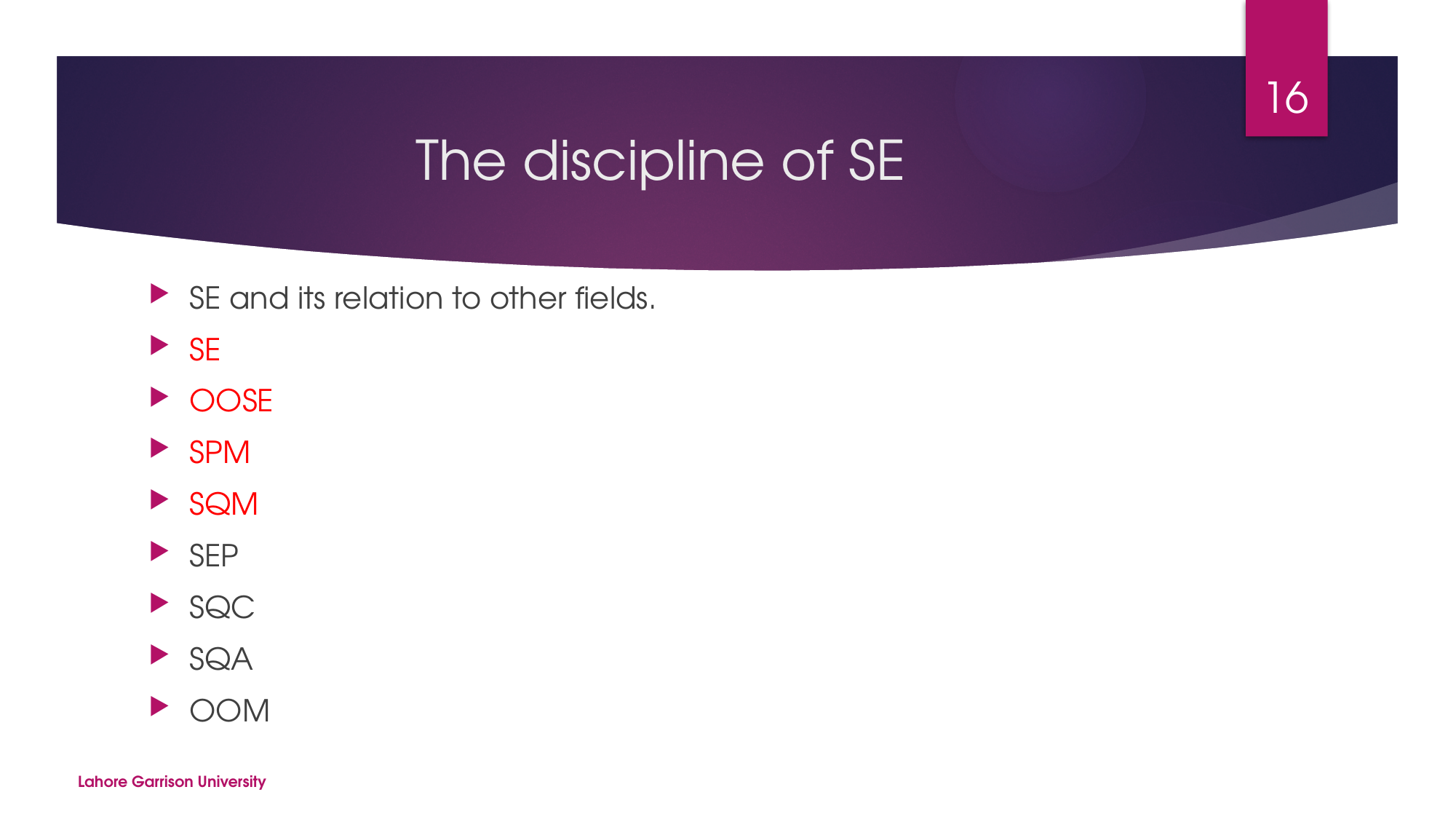

16
# The discipline of SE
SE and its relation to other fields.
SE
OOSE
SPM
SQM
SEP
SQC
SQA
OOM
Lahore Garrison University